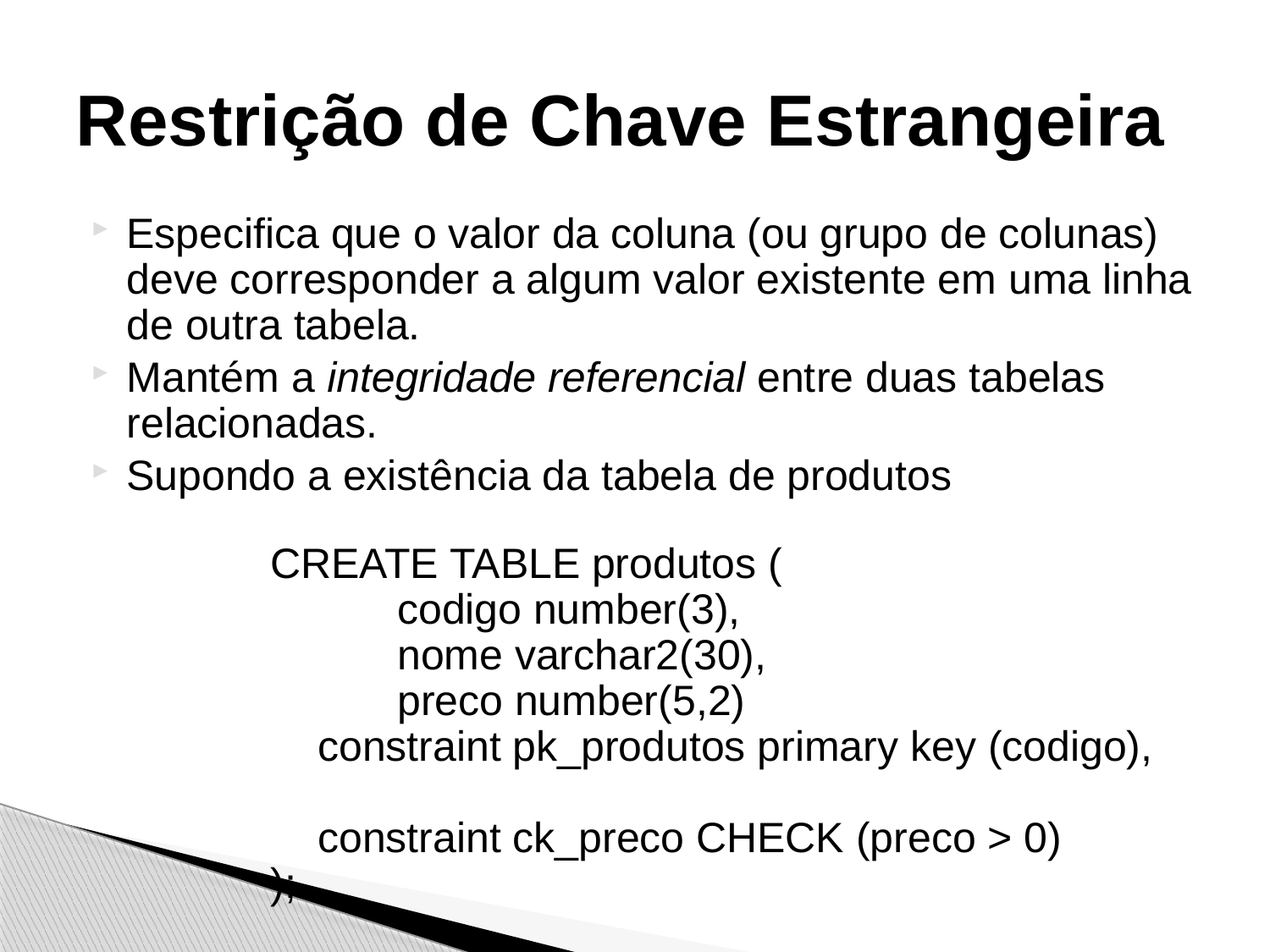

# Restrição de Chave Estrangeira
Especifica que o valor da coluna (ou grupo de colunas) deve corresponder a algum valor existente em uma linha de outra tabela.
Mantém a integridade referencial entre duas tabelas relacionadas.
Supondo a existência da tabela de produtos

CREATE TABLE produtos (
	codigo number(3),
	nome varchar2(30),
	preco number(5,2)
    constraint pk_produtos primary key (codigo),
    constraint ck_preco CHECK (preco > 0)
);